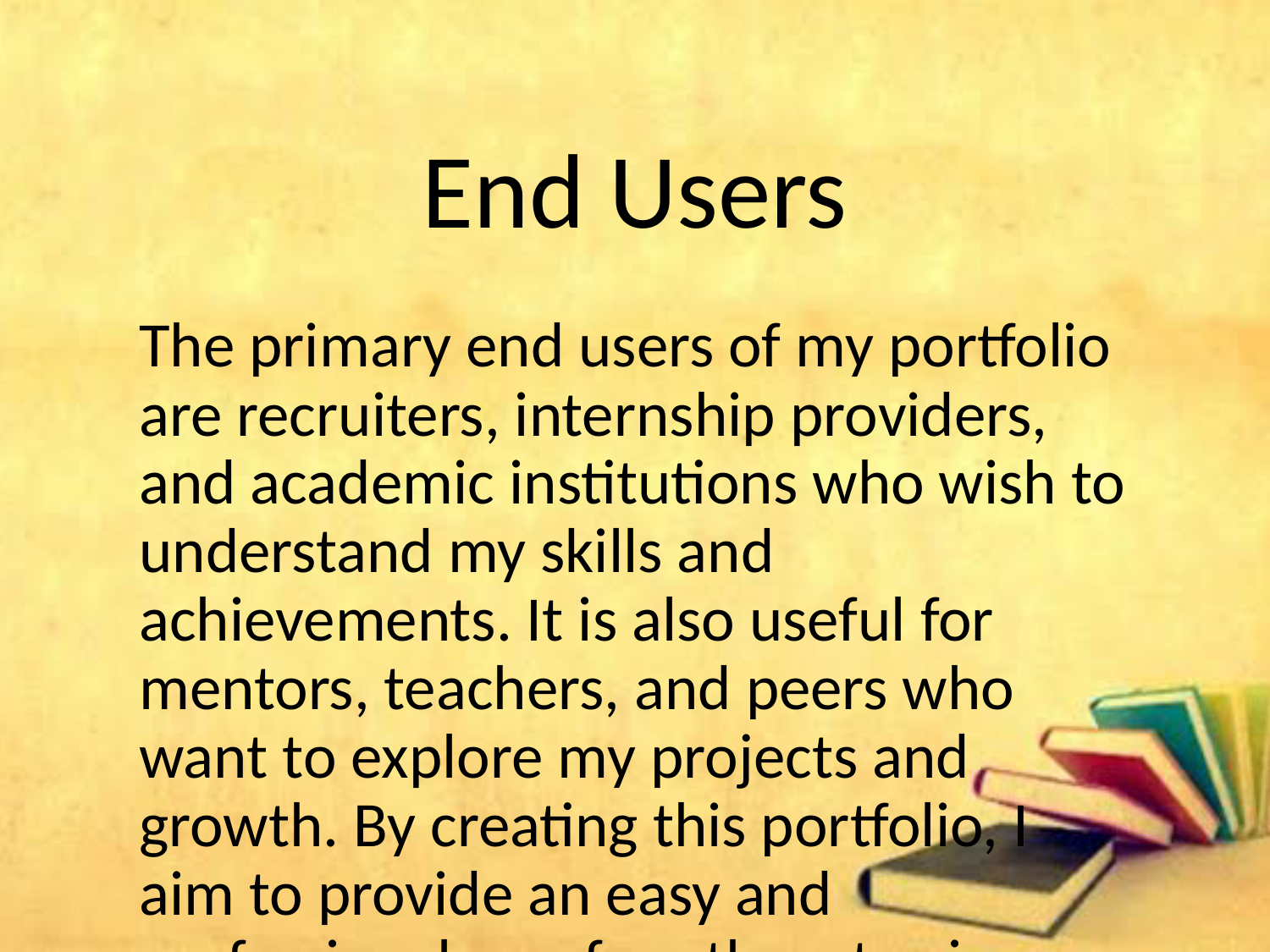

# End Users
The primary end users of my portfolio are recruiters, internship providers, and academic institutions who wish to understand my skills and achievements. It is also useful for mentors, teachers, and peers who want to explore my projects and growth. By creating this portfolio, I aim to provide an easy and professional way for others to view my capabilities and potential.